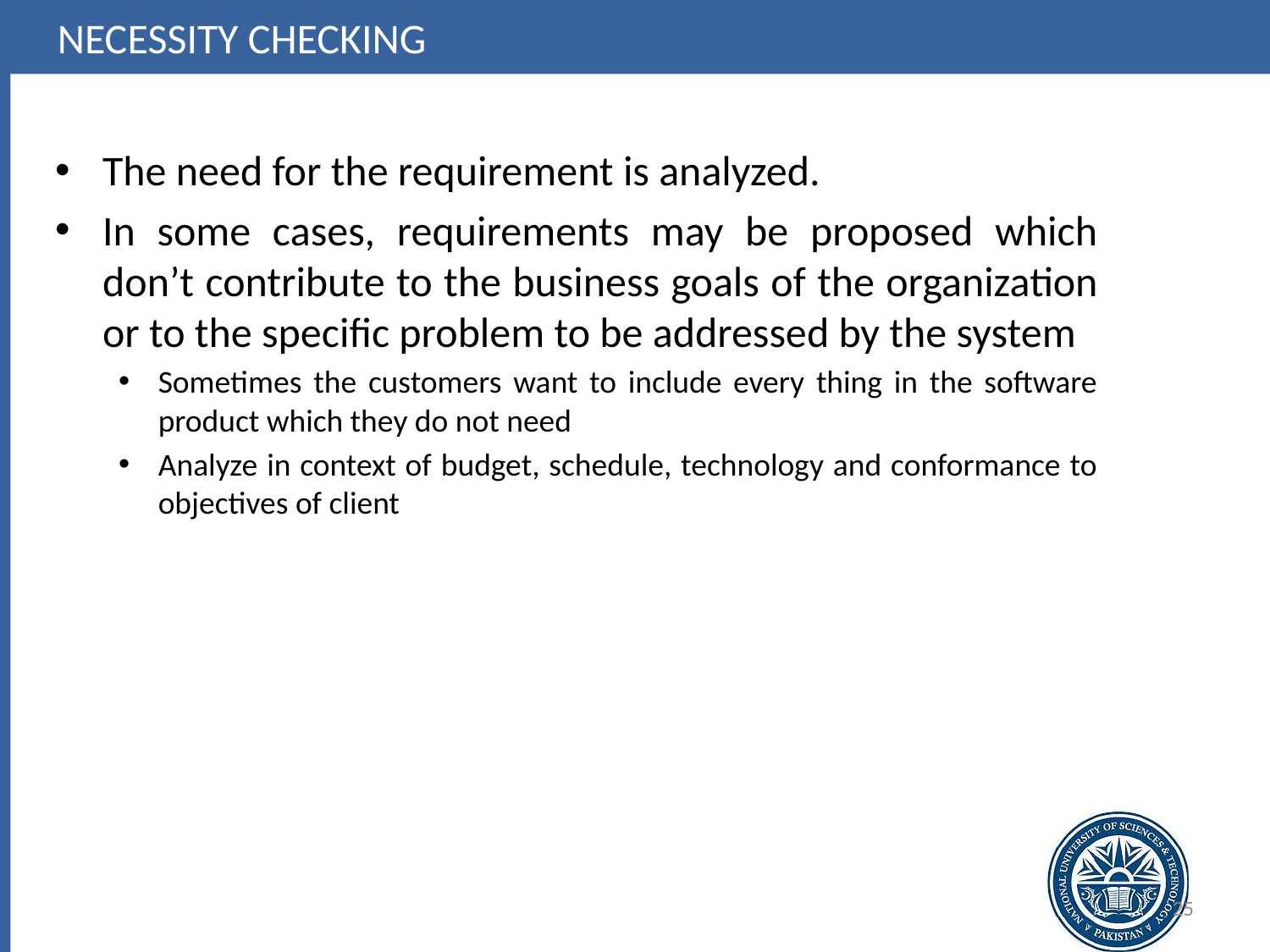

Necessity Checking
The need for the requirement is analyzed.
In some cases, requirements may be proposed which don’t contribute to the business goals of the organization or to the specific problem to be addressed by the system
Sometimes the customers want to include every thing in the software product which they do not need
Analyze in context of budget, schedule, technology and conformance to objectives of client
25